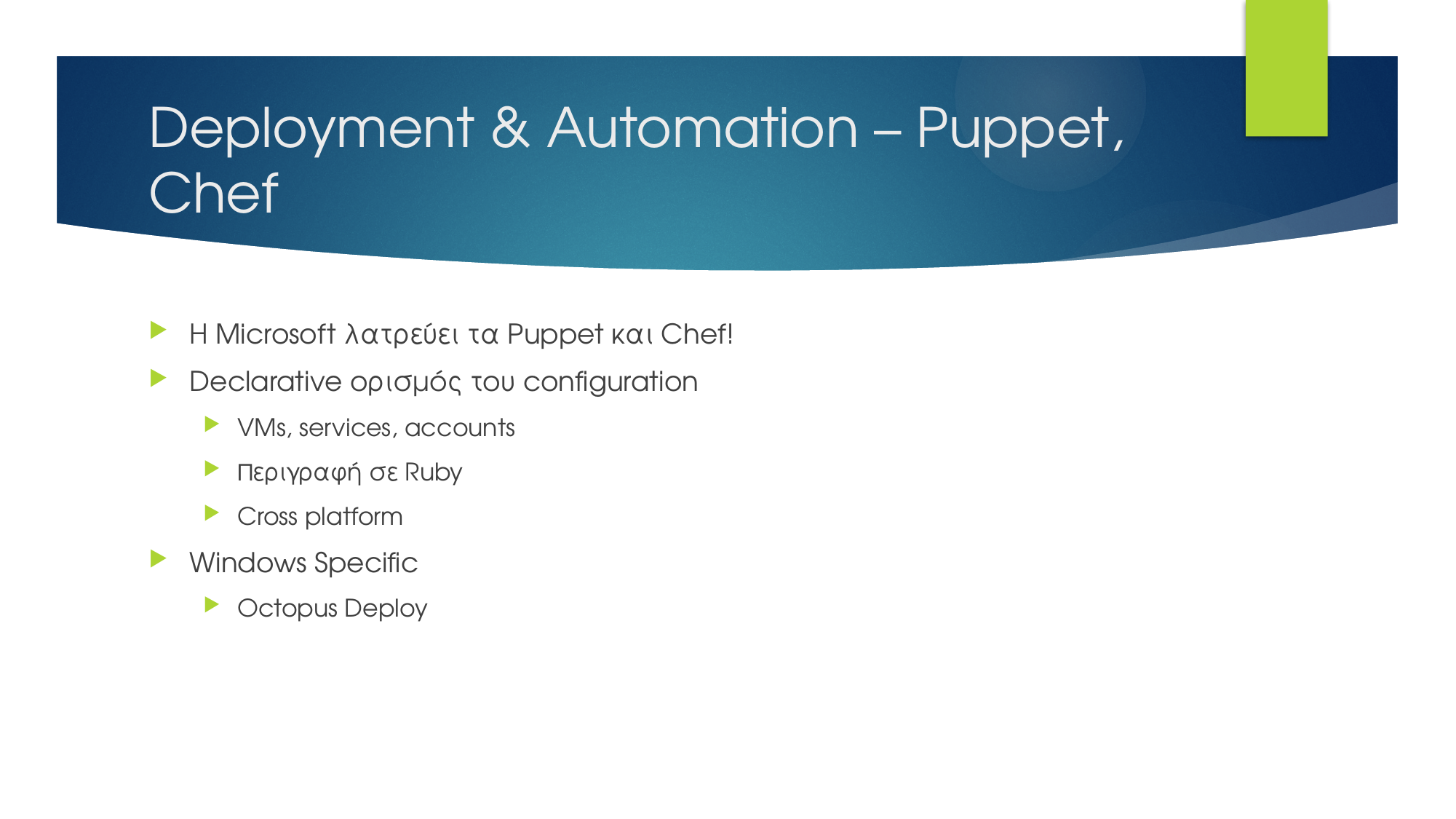

# Deployment & Automation – Puppet, Chef
H Microsoft λατρεύει τα Puppet και Chef!
Declarative ορισμός του configuration
VMs, services, accounts
Περιγραφή σε Ruby
Cross platform
Windows Specific
Octopus Deploy